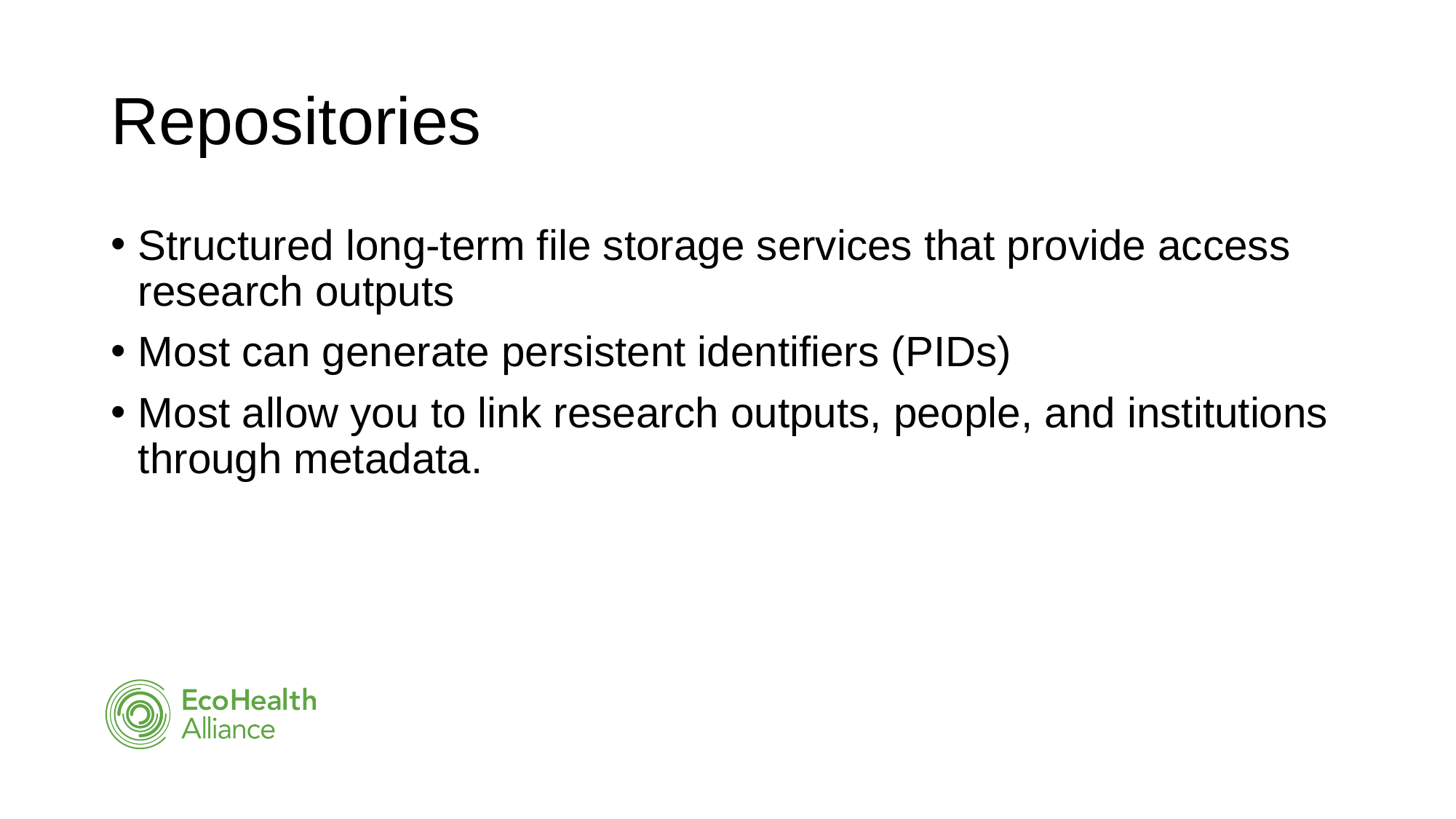

# Repositories
Structured long-term file storage services that provide access research outputs
Most can generate persistent identifiers (PIDs)
Most allow you to link research outputs, people, and institutions through metadata.